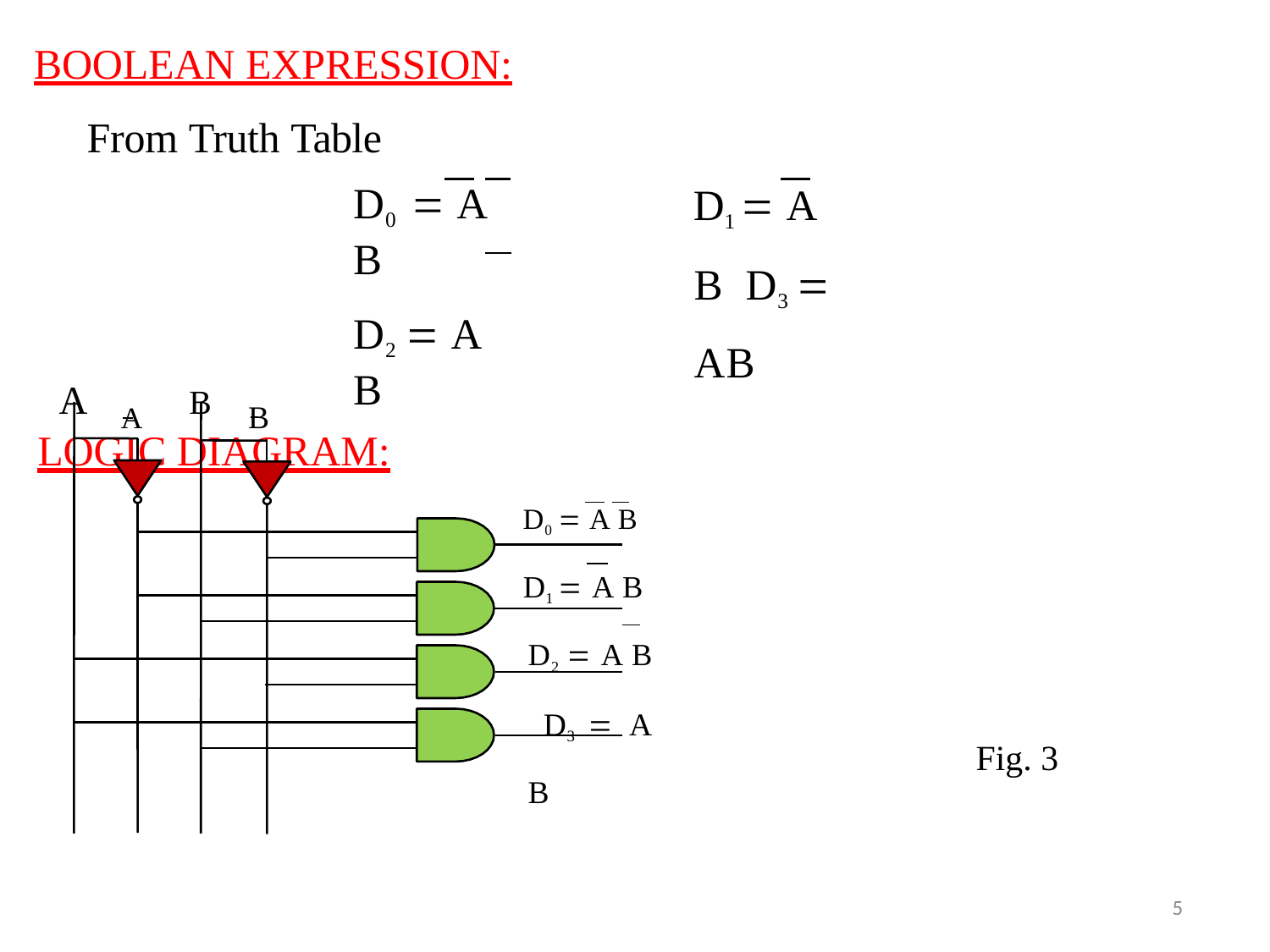

BOOLEAN EXPRESSION:
From Truth Table
D0  = A B
D2 = A B
LOGIC DIAGRAM:
# D1 = A B  D3 = AB

A	 		B
B
A

D0 = A B
D1 = A B  D2 = A B  D3 = A B

Fig. 3
5